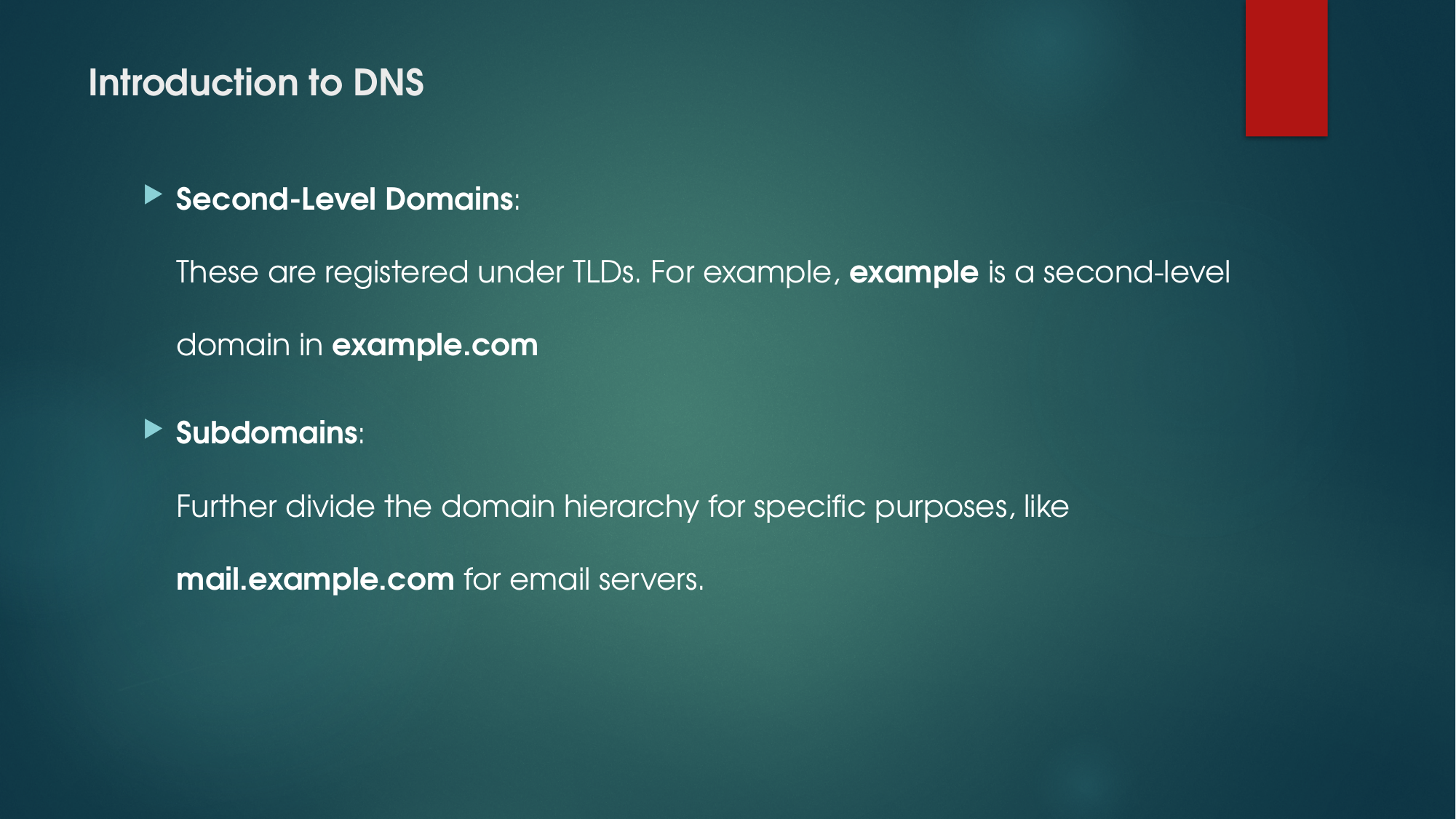

# Introduction to DNS
Second-Level Domains:
These are registered under TLDs. For example, example is a second-level domain in example.com
Subdomains:
Further divide the domain hierarchy for specific purposes, like mail.example.com for email servers.